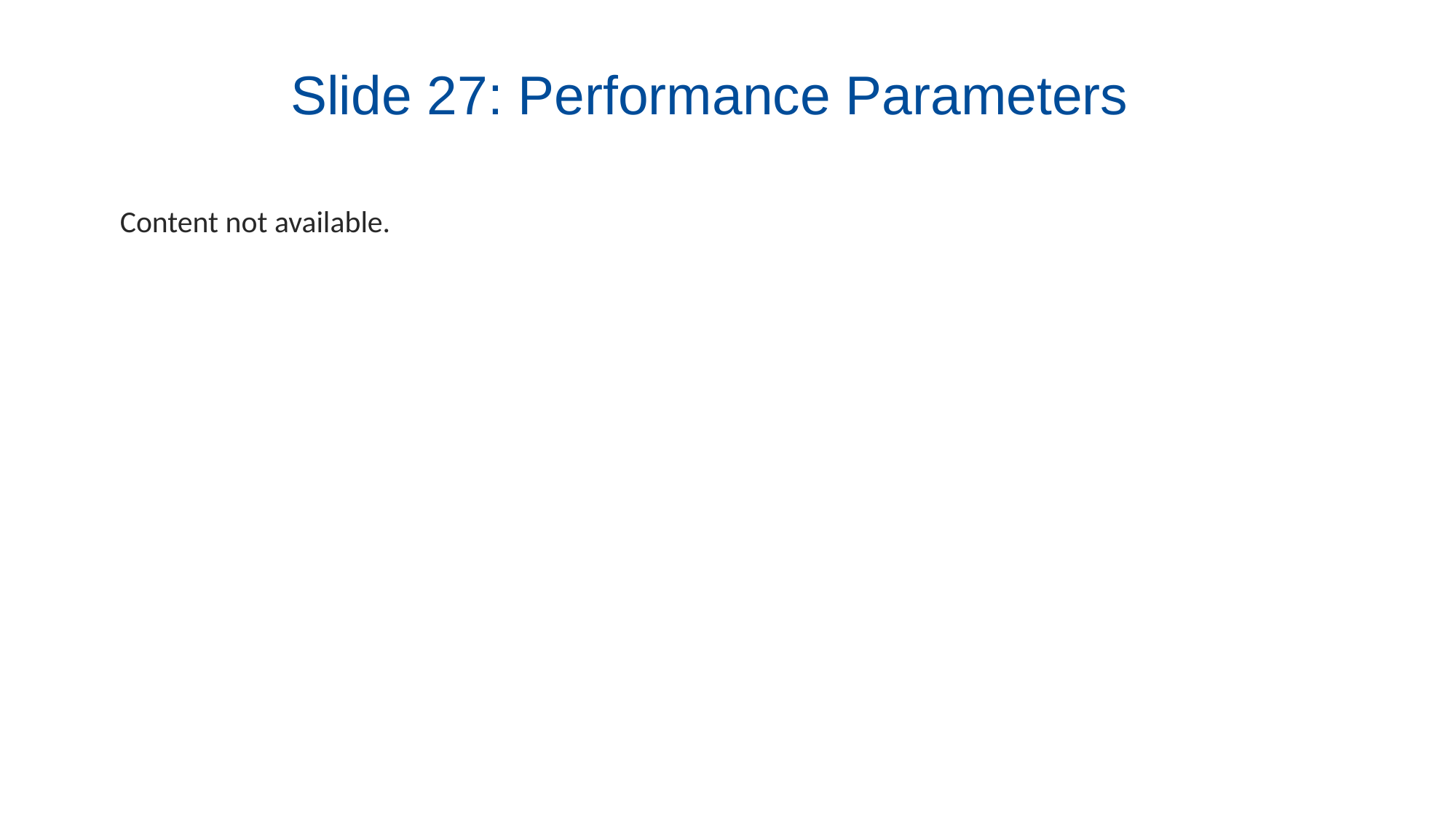

Slide 27: Performance Parameters

Content not available.